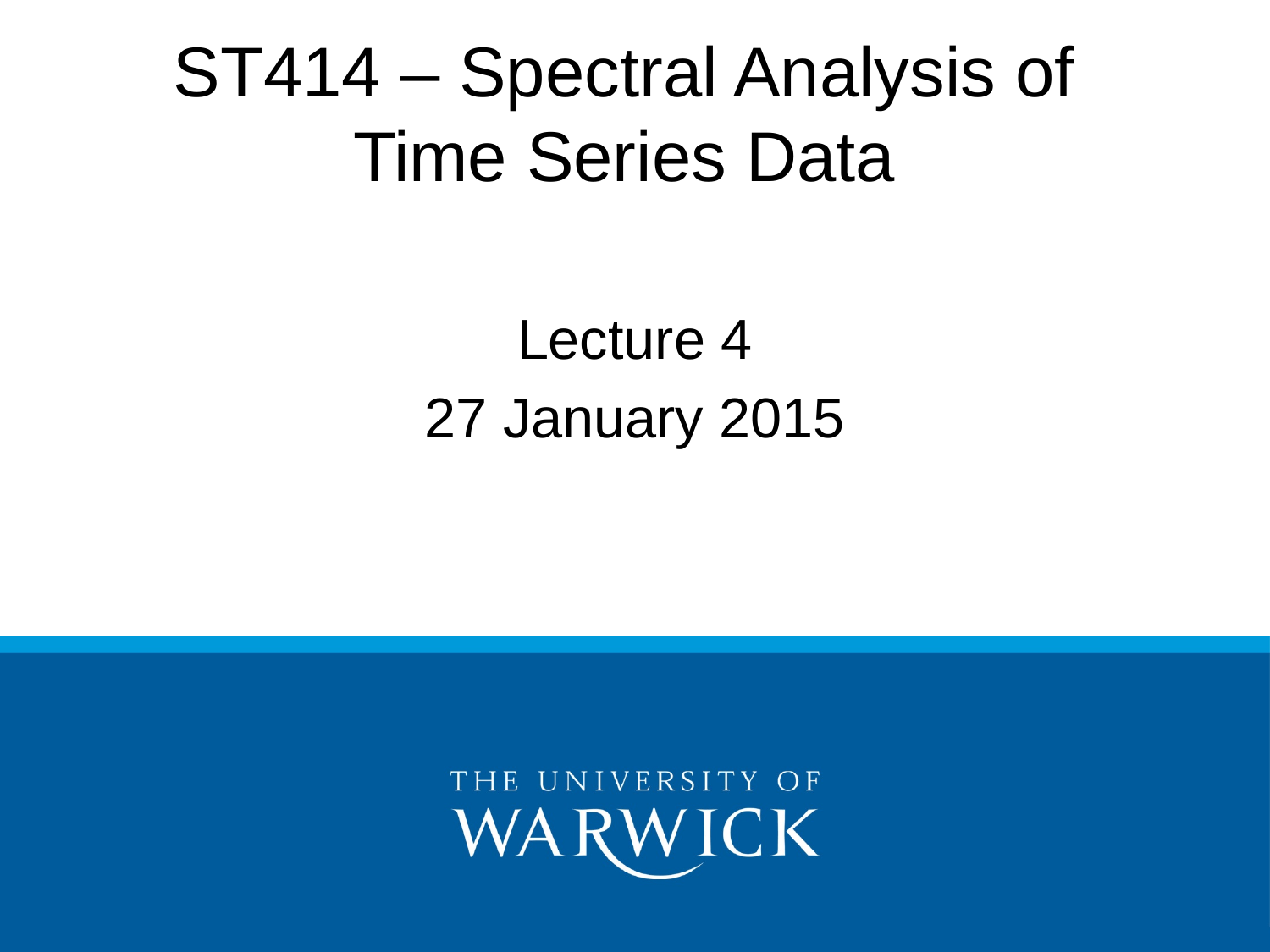

# ST414 – Spectral Analysis of Time Series Data
Lecture 4
27 January 2015